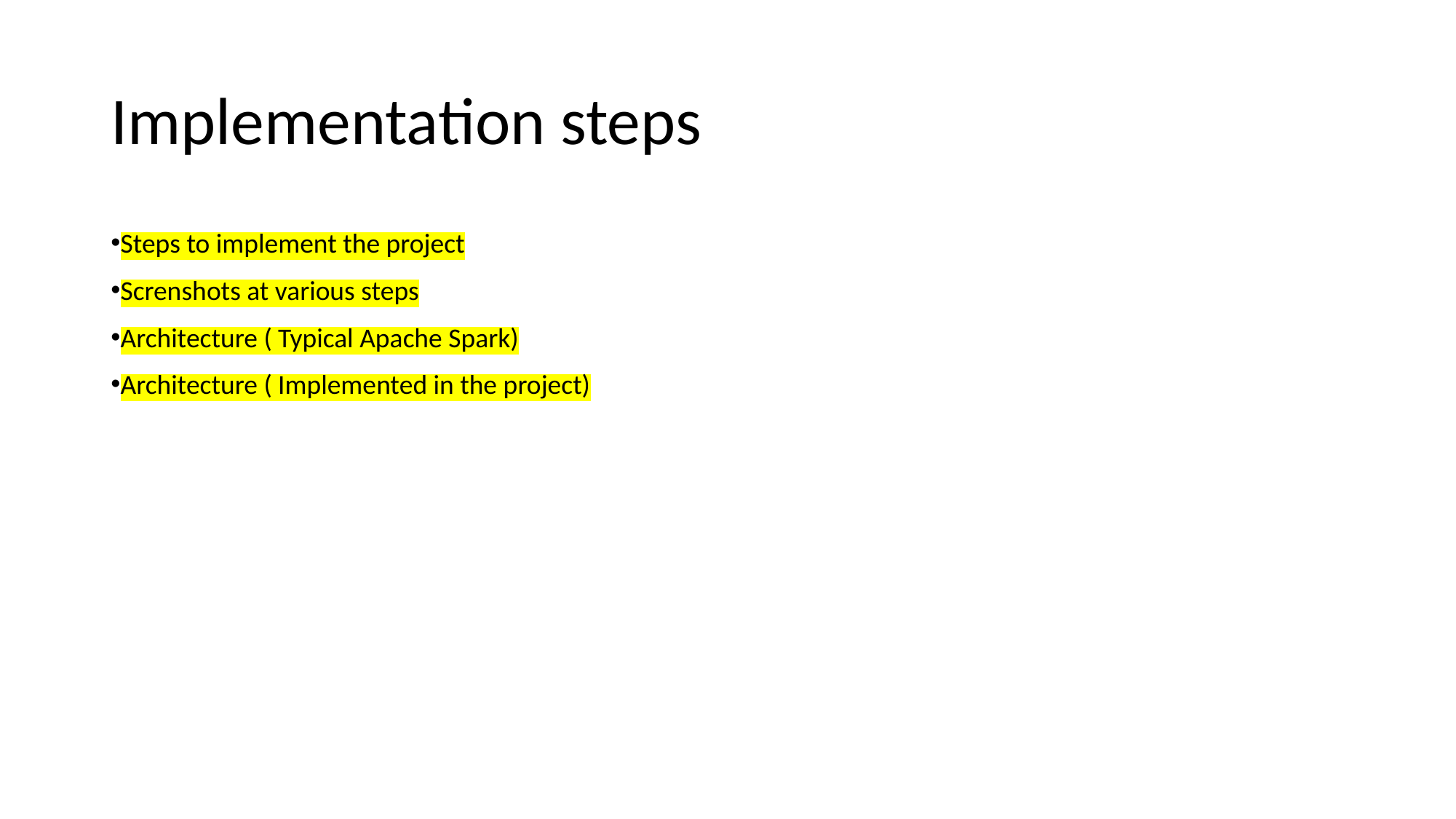

# Implementation steps
Steps to implement the project
Screnshots at various steps
Architecture ( Typical Apache Spark)
Architecture ( Implemented in the project)